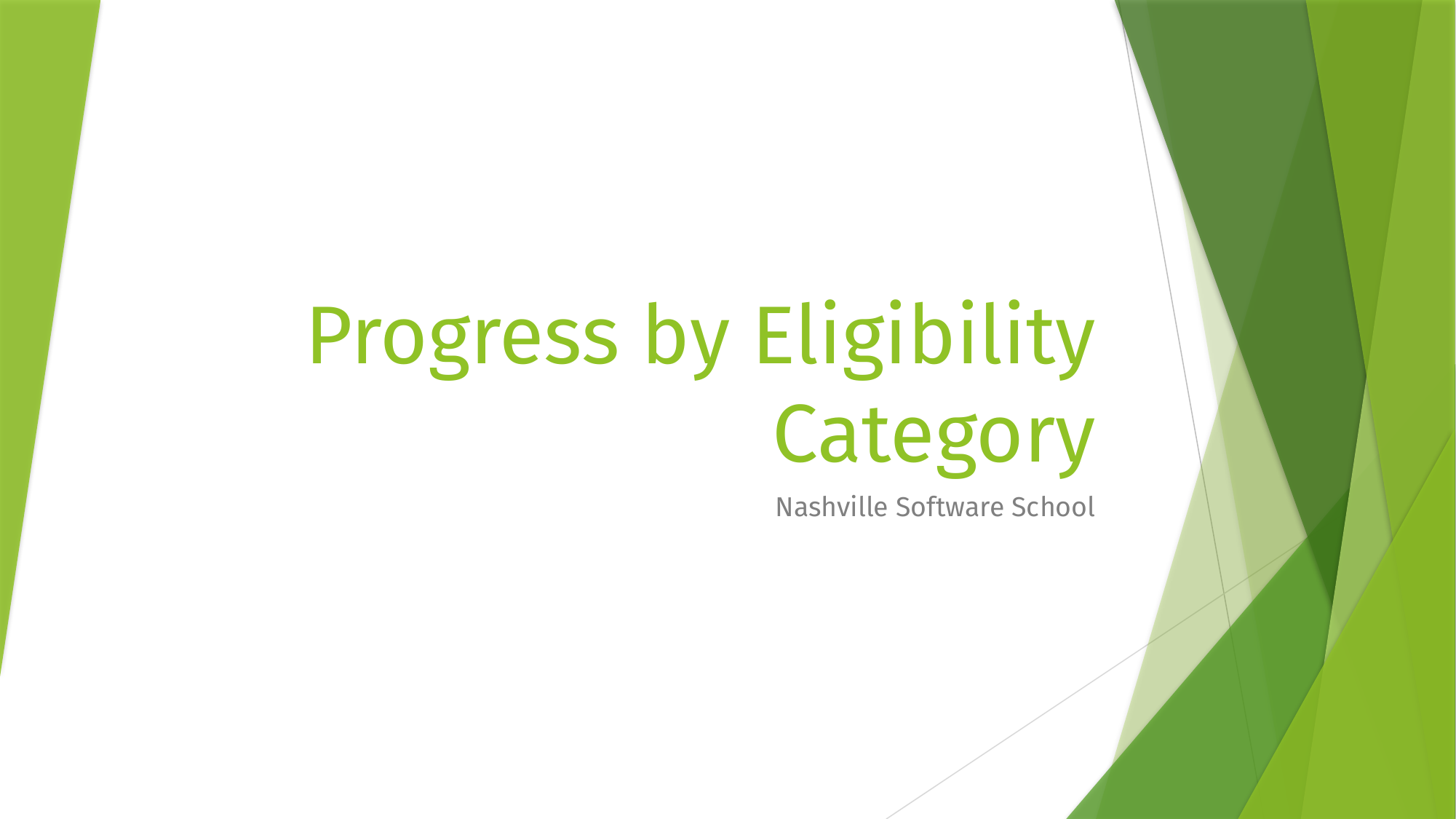

# Progress by Eligibility Category
Nashville Software School